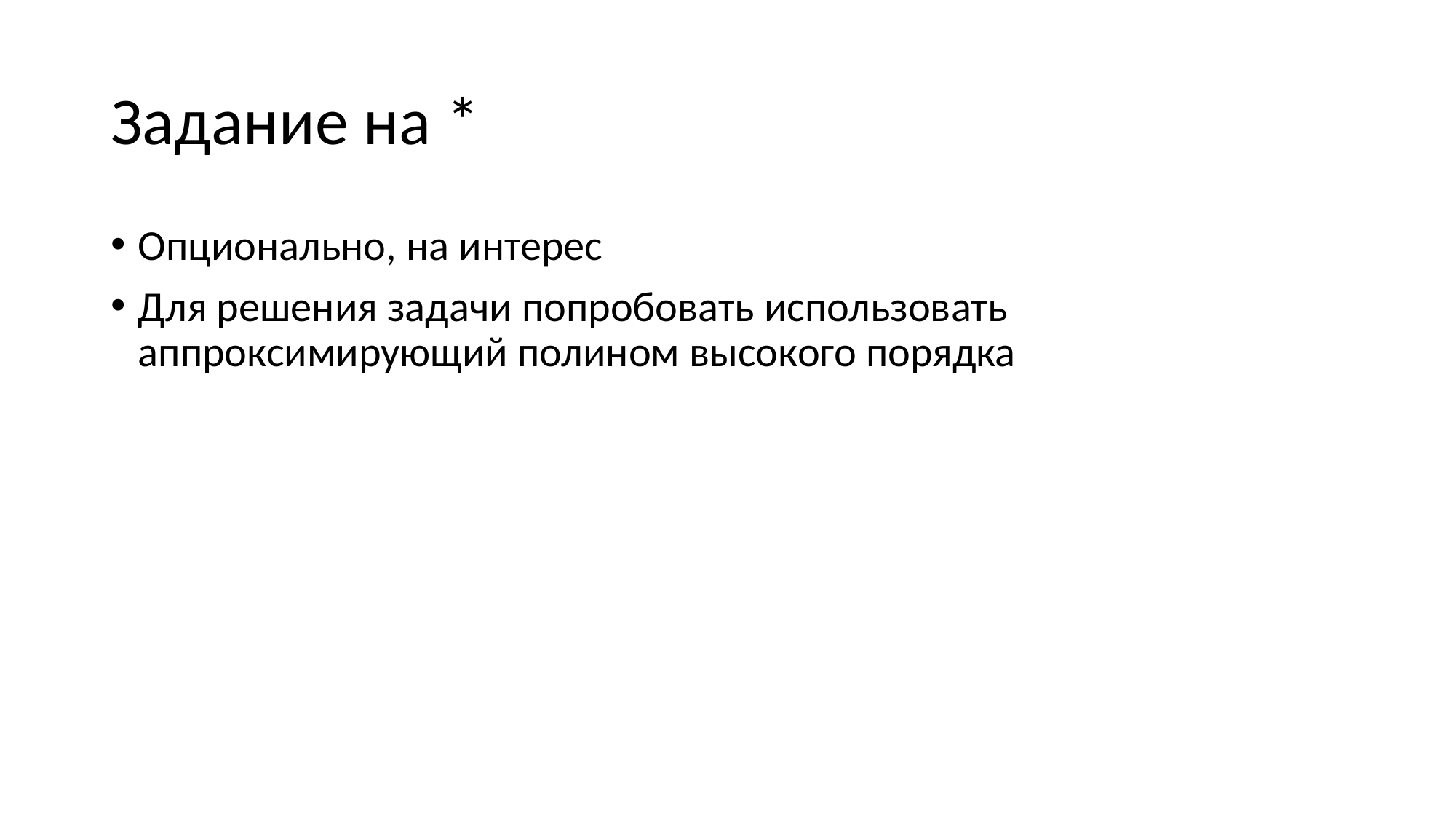

# Задание на *
Опционально, на интерес
Для решения задачи попробовать использовать аппроксимирующий полином высокого порядка